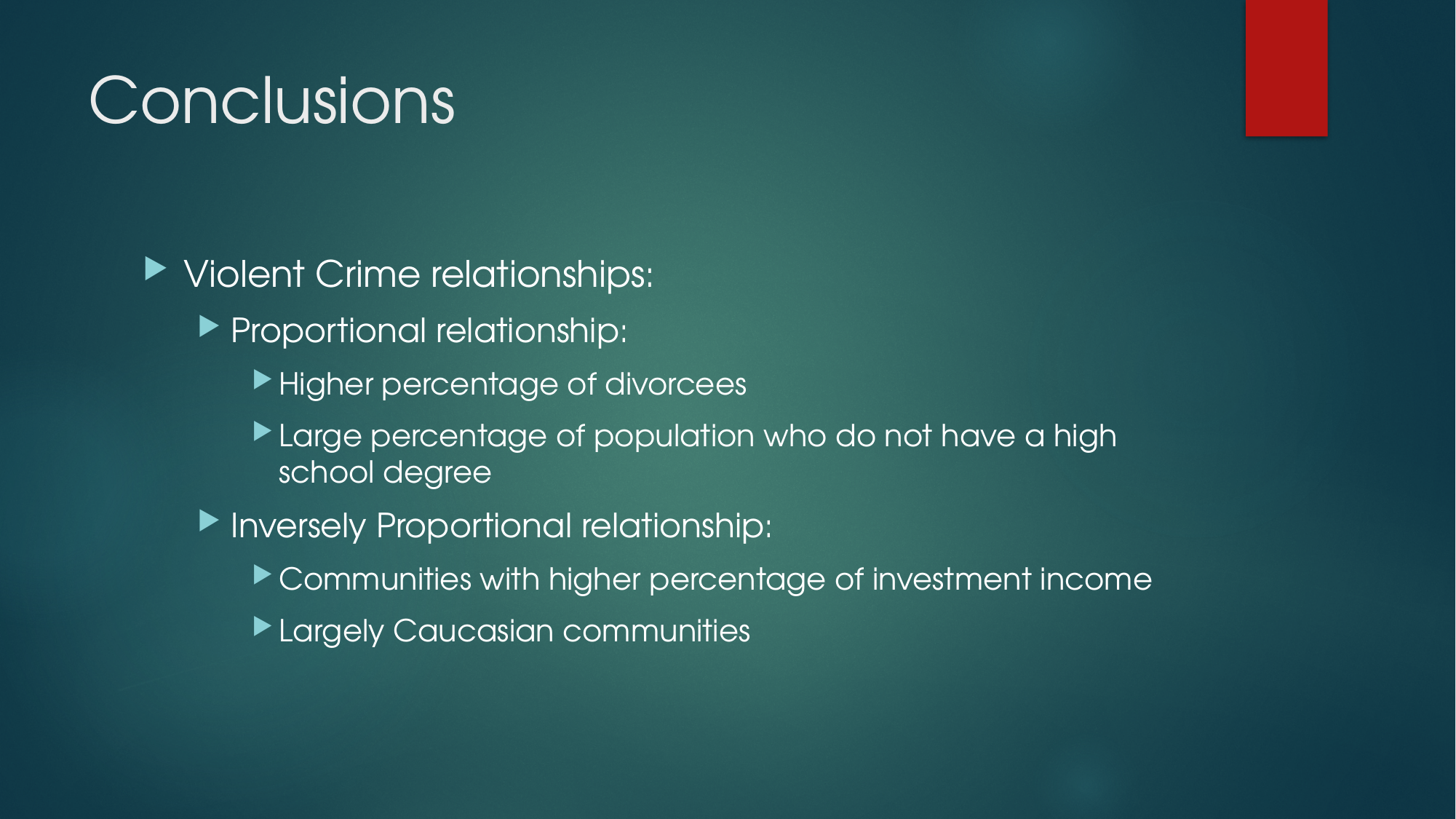

# Conclusions
Violent Crime relationships:
Proportional relationship:
Higher percentage of divorcees
Large percentage of population who do not have a high school degree
Inversely Proportional relationship:
Communities with higher percentage of investment income
Largely Caucasian communities